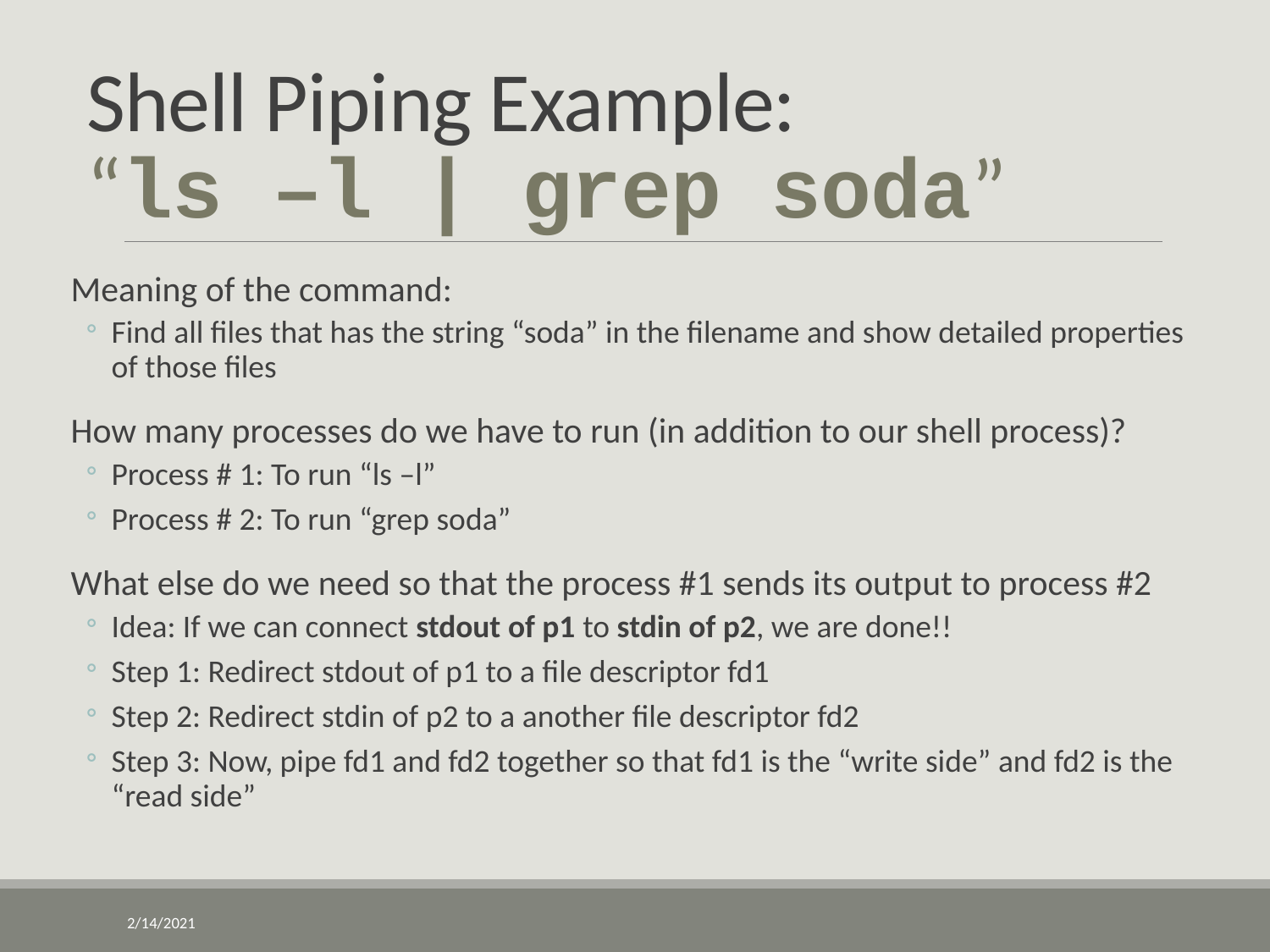

# Shell Piping Example: “ls –l | grep soda”
Meaning of the command:
Find all files that has the string “soda” in the filename and show detailed properties of those files
How many processes do we have to run (in addition to our shell process)?
Process # 1: To run “ls –l”
Process # 2: To run “grep soda”
What else do we need so that the process #1 sends its output to process #2
Idea: If we can connect stdout of p1 to stdin of p2, we are done!!
Step 1: Redirect stdout of p1 to a file descriptor fd1
Step 2: Redirect stdin of p2 to a another file descriptor fd2
Step 3: Now, pipe fd1 and fd2 together so that fd1 is the “write side” and fd2 is the “read side”

2/14/2021